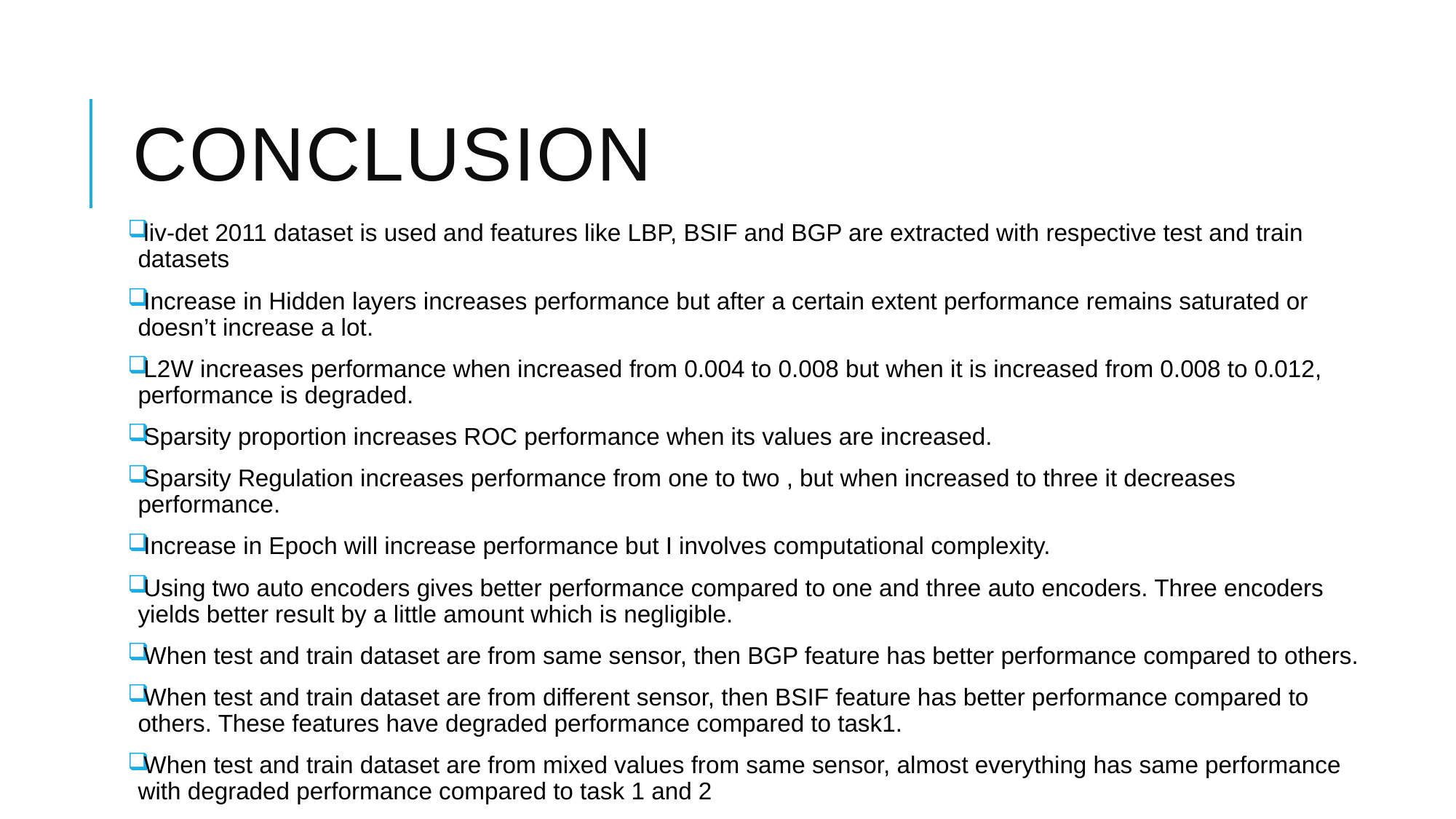

# Conclusion
liv-det 2011 dataset is used and features like LBP, BSIF and BGP are extracted with respective test and train datasets
Increase in Hidden layers increases performance but after a certain extent performance remains saturated or doesn’t increase a lot.
L2W increases performance when increased from 0.004 to 0.008 but when it is increased from 0.008 to 0.012, performance is degraded.
Sparsity proportion increases ROC performance when its values are increased.
Sparsity Regulation increases performance from one to two , but when increased to three it decreases performance.
Increase in Epoch will increase performance but I involves computational complexity.
Using two auto encoders gives better performance compared to one and three auto encoders. Three encoders yields better result by a little amount which is negligible.
When test and train dataset are from same sensor, then BGP feature has better performance compared to others.
When test and train dataset are from different sensor, then BSIF feature has better performance compared to others. These features have degraded performance compared to task1.
When test and train dataset are from mixed values from same sensor, almost everything has same performance with degraded performance compared to task 1 and 2